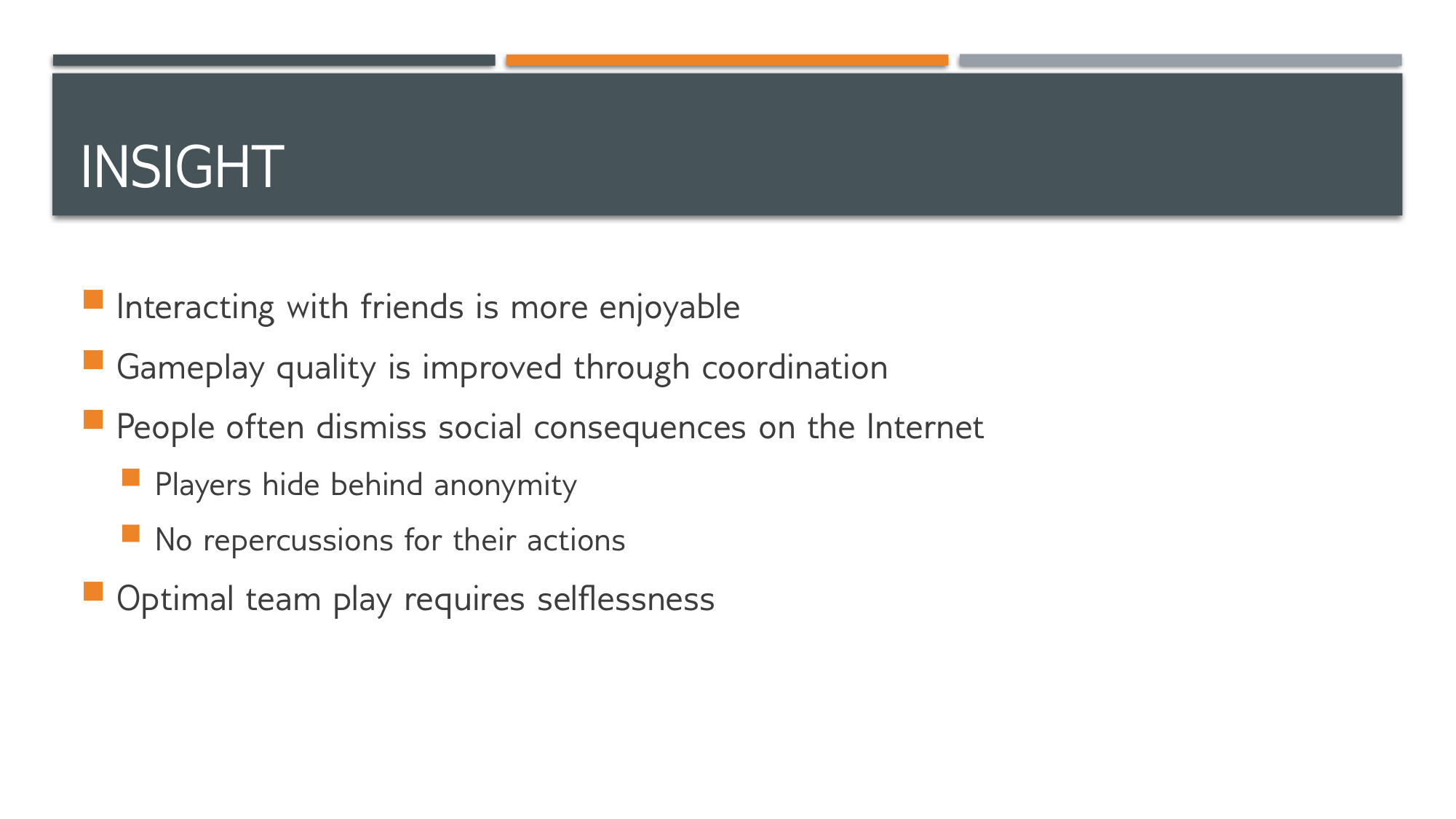

# Insight
Interacting with friends is more enjoyable
Gameplay quality is improved through coordination
People often dismiss social consequences on the Internet
Players hide behind anonymity
No repercussions for their actions
Optimal team play requires selflessness